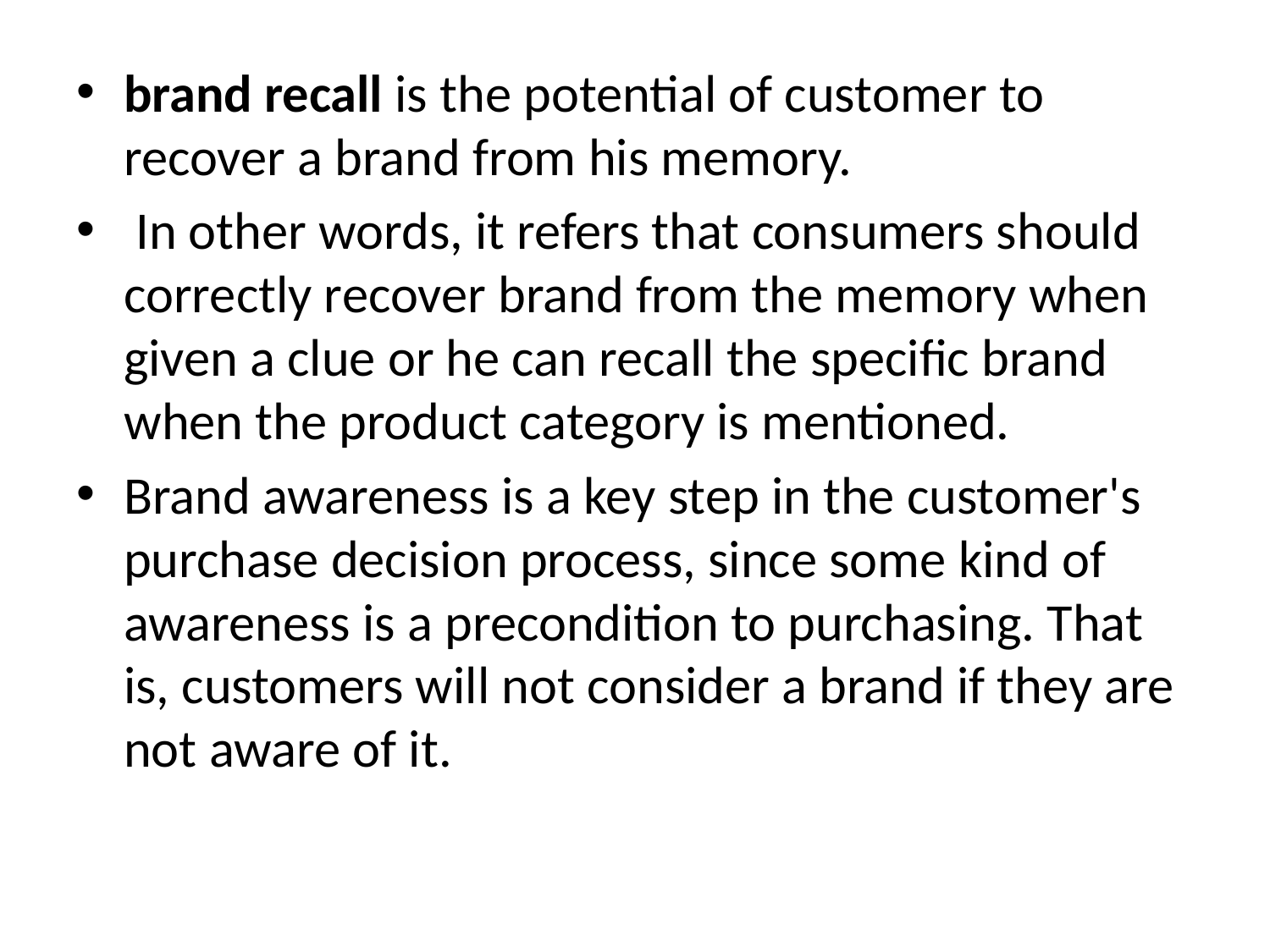

brand recall is the potential of customer to recover a brand from his memory.
 In other words, it refers that consumers should correctly recover brand from the memory when given a clue or he can recall the specific brand when the product category is mentioned.
Brand awareness is a key step in the customer's purchase decision process, since some kind of awareness is a precondition to purchasing. That is, customers will not consider a brand if they are not aware of it.